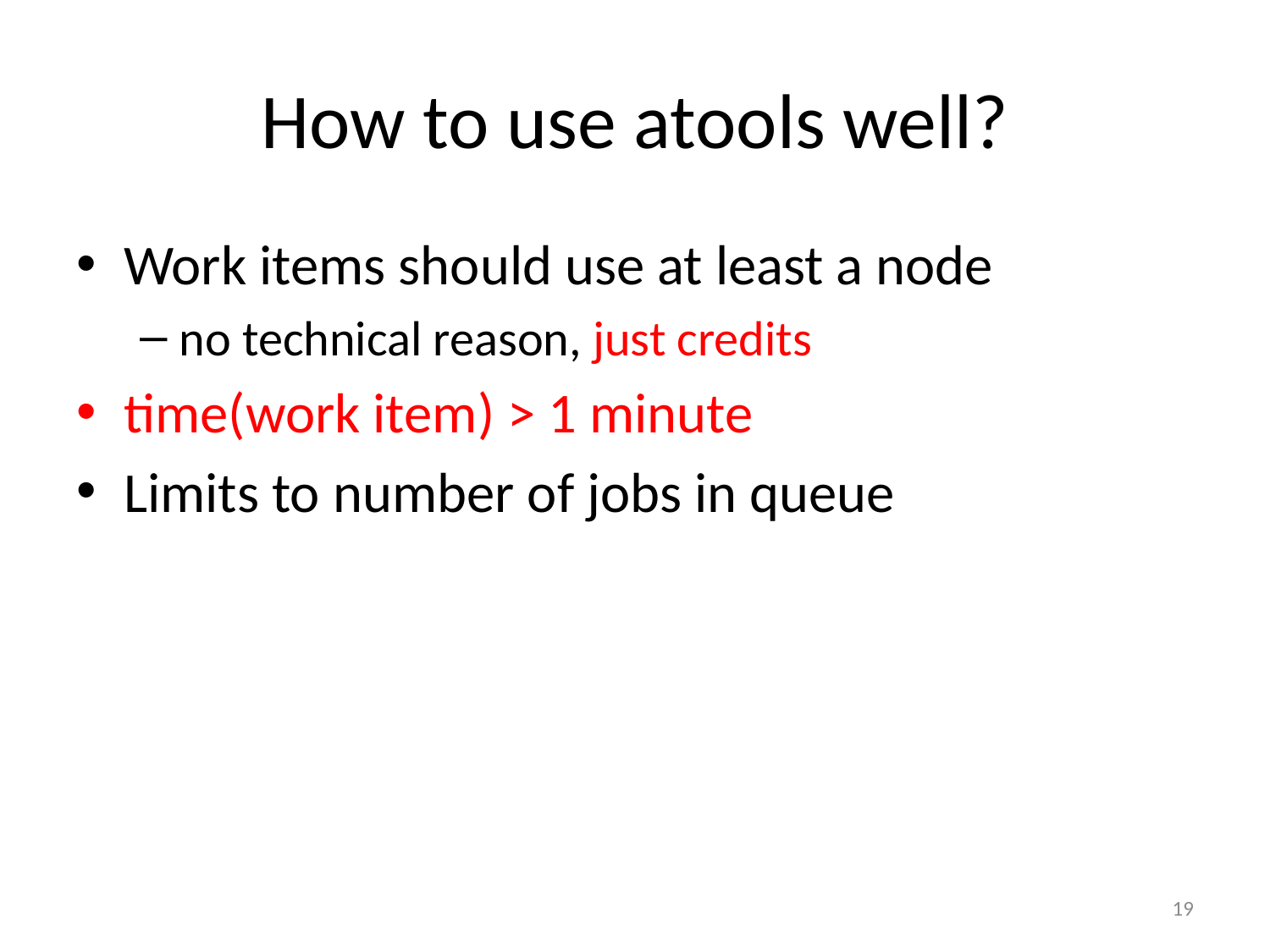

# How to use atools well?
Work items should use at least a node
no technical reason, just credits
time(work item) > 1 minute
Limits to number of jobs in queue

19